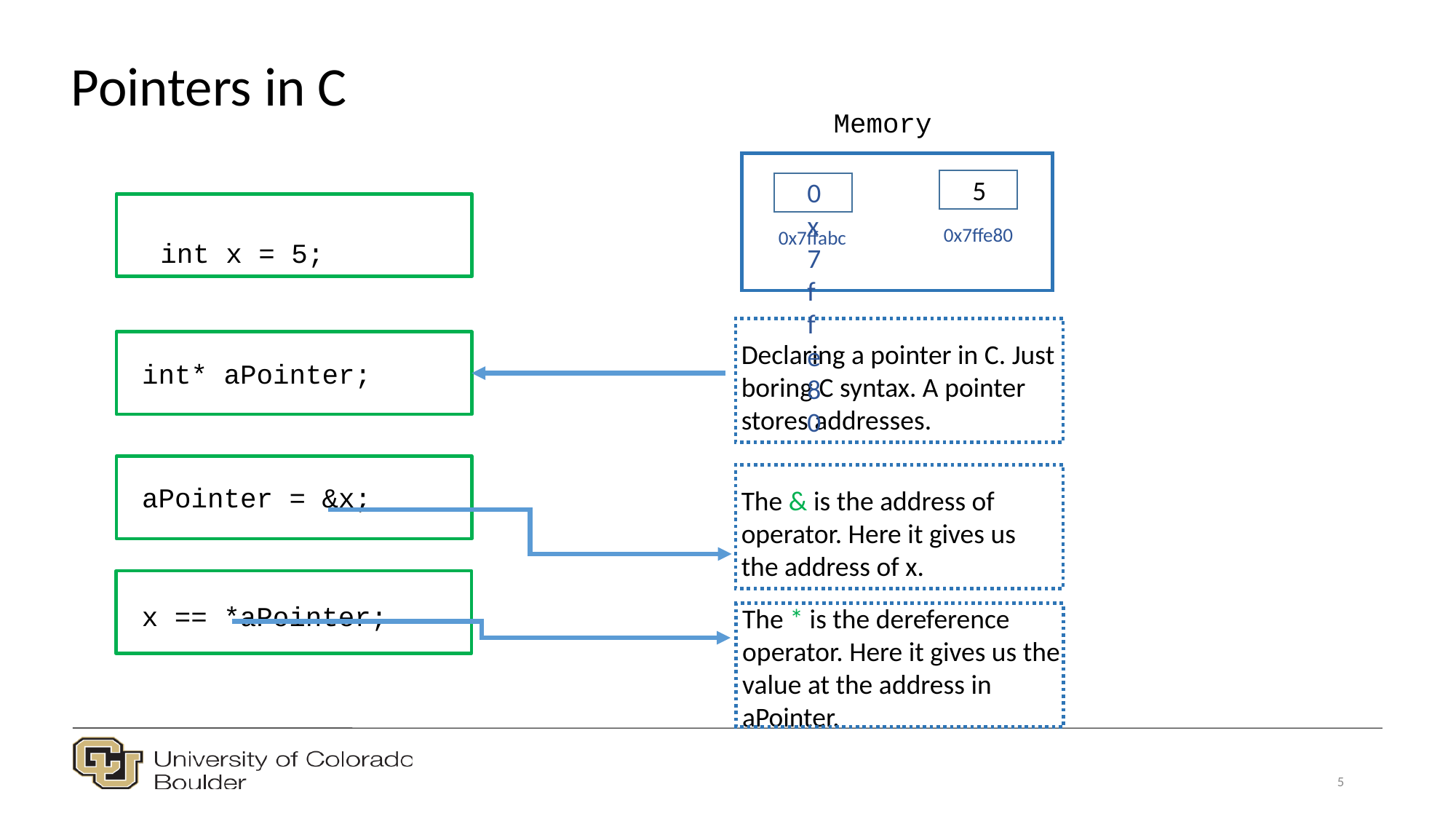

# Pointers in C
Memory

5
0x7ffe80

0x7ffe80
0x7ffabc
int x = 5;

Declaring a pointer in C. Just boring C syntax. A pointer stores addresses.
int* aPointer;

aPointer = &x;
The & is the address of operator. Here it gives us the address of x.

x == *aPointer;
The * is the dereference operator. Here it gives us the value at the address in aPointer.

5